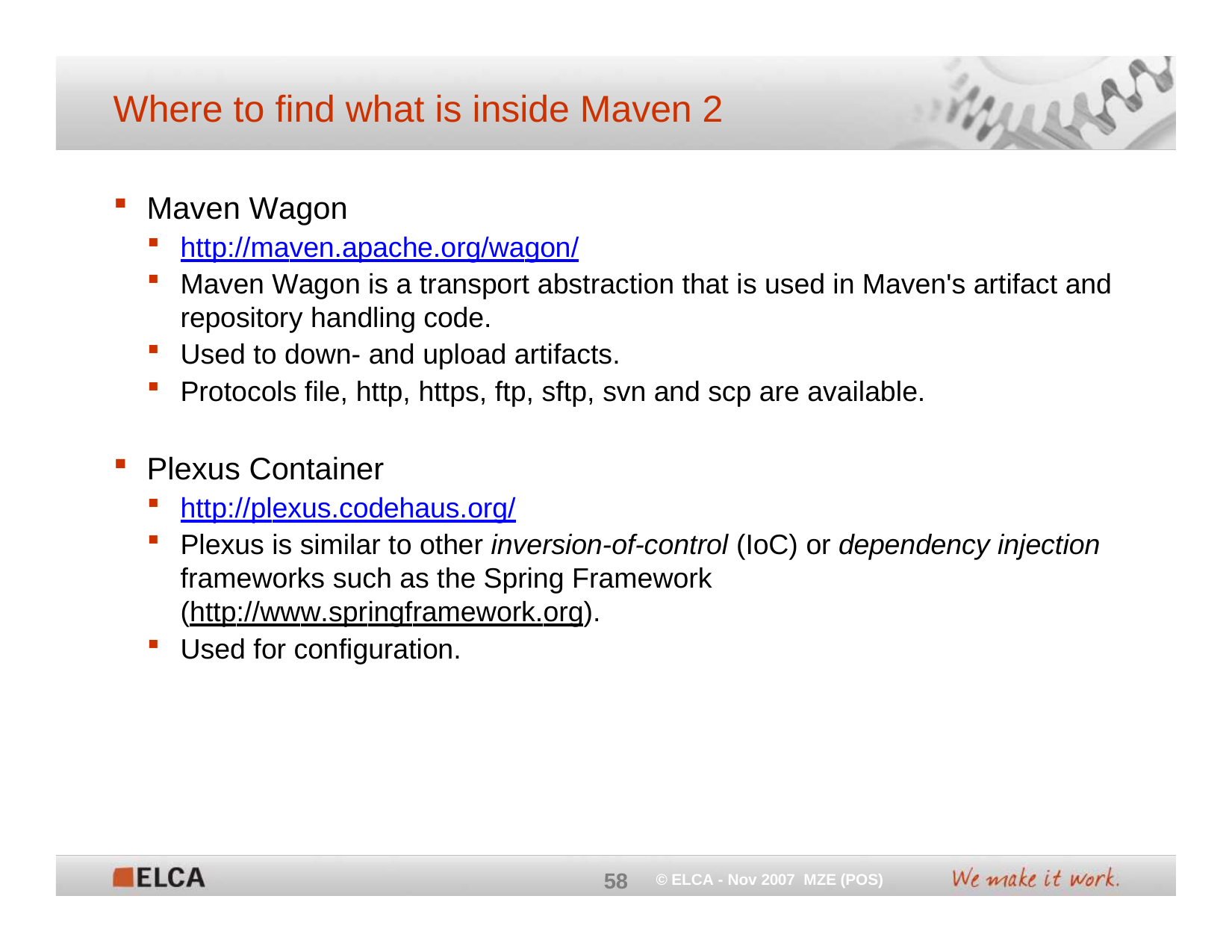

# Where to find what is inside Maven 2

Maven Wagon
http://maven.apache.org/wagon/
Maven Wagon is a transport abstraction that is used in Maven's artifact and repository handling code.
Used to down- and upload artifacts.
Protocols file, http, https, ftp, sftp, svn and scp are available.

Plexus Container
http://plexus.codehaus.org/
Plexus is similar to other inversion-of-control (IoC) or dependency injection frameworks such as the Spring Framework (http://www.springframework.org).
Used for configuration.

58
© ELCA - Nov 2007  MZE (POS)